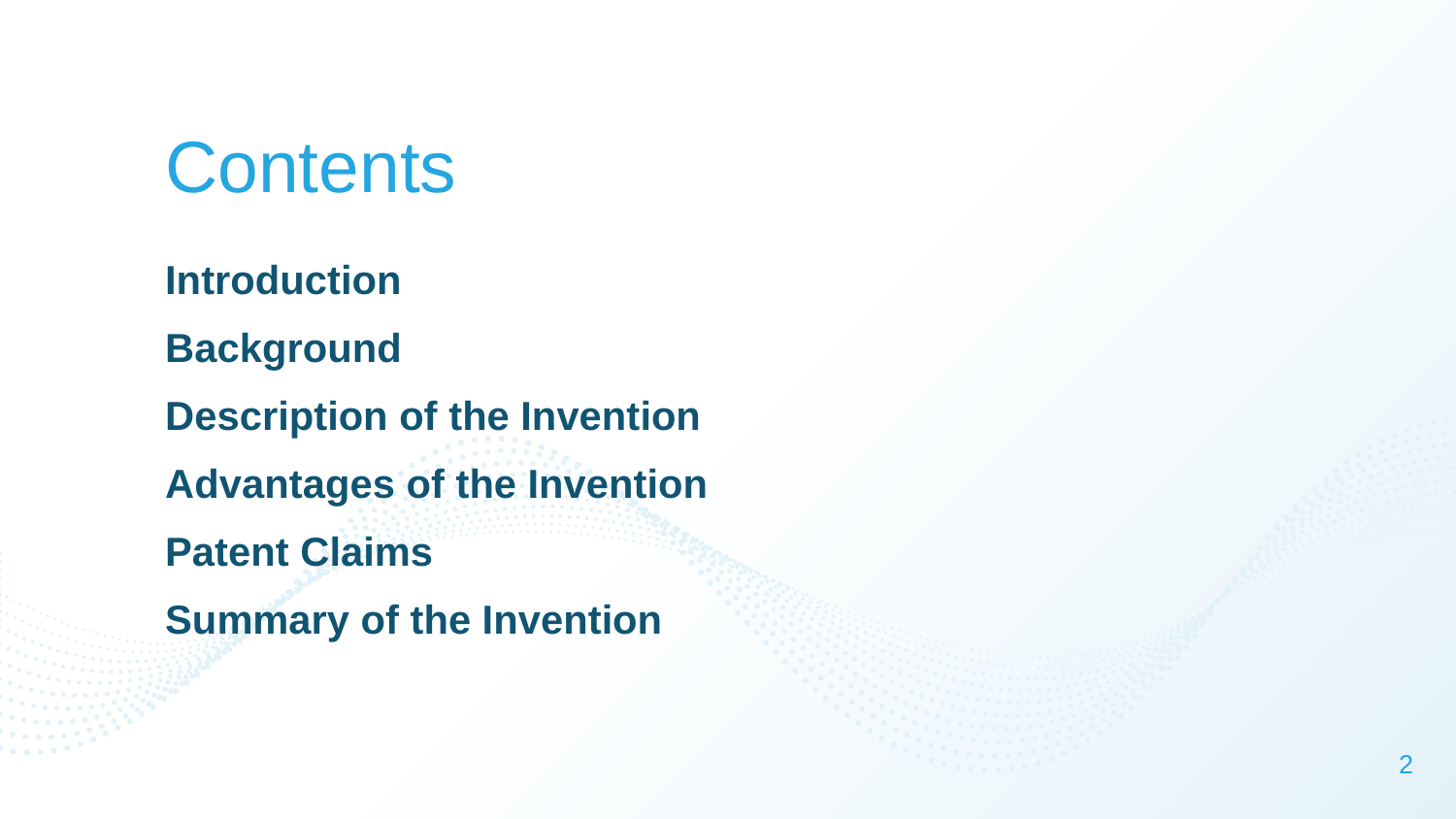

# Contents
Introduction
Background
Description of the Invention
Advantages of the Invention
Patent Claims
Summary of the Invention
2